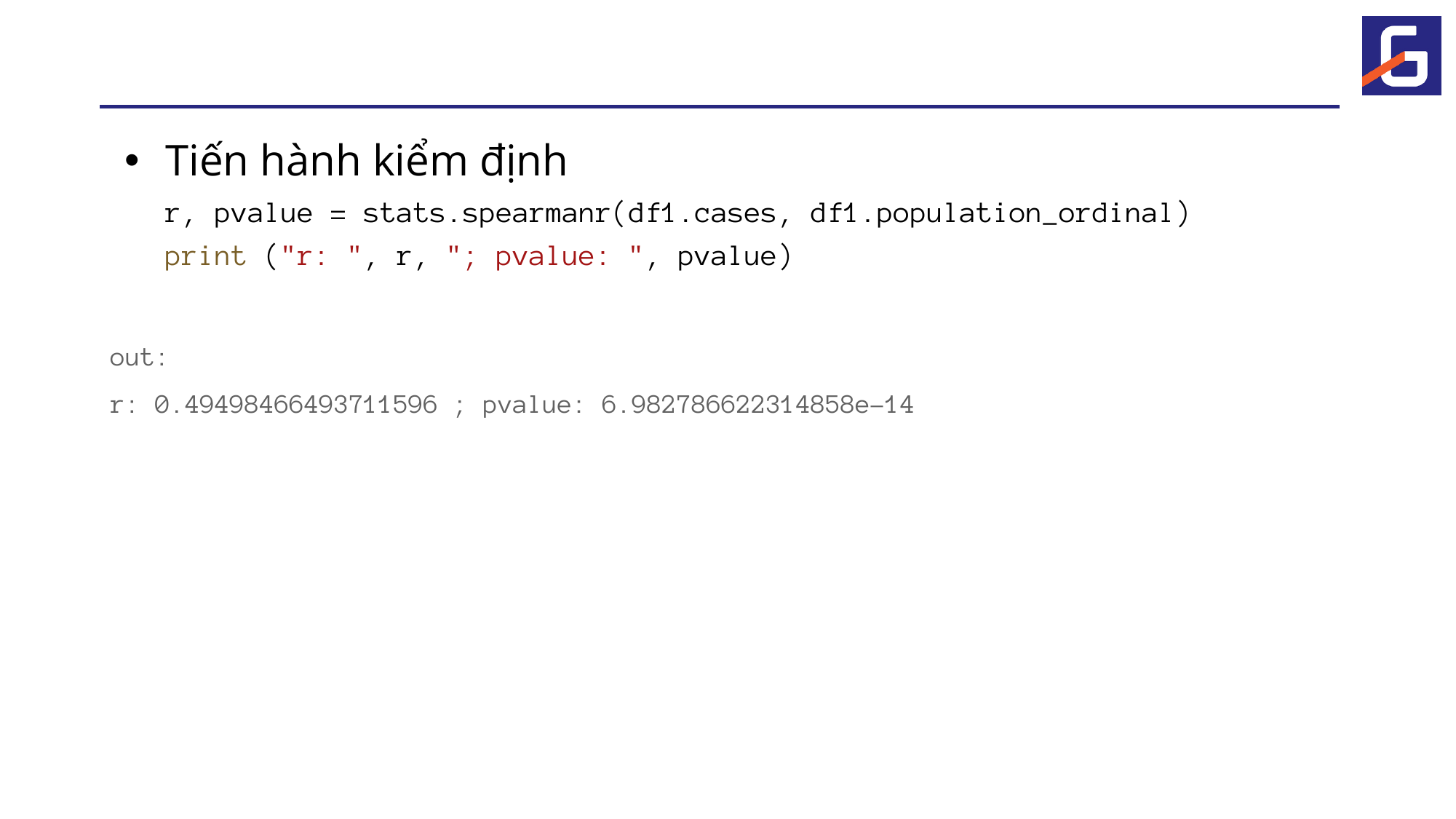

#
Tiến hành kiểm định

r, pvalue = stats.spearmanr(df1.cases, df1.population_ordinal)

print ("r: ", r, "; pvalue: ", pvalue)

out:
r: 0.49498466493711596 ; pvalue: 6.982786622314858e-14